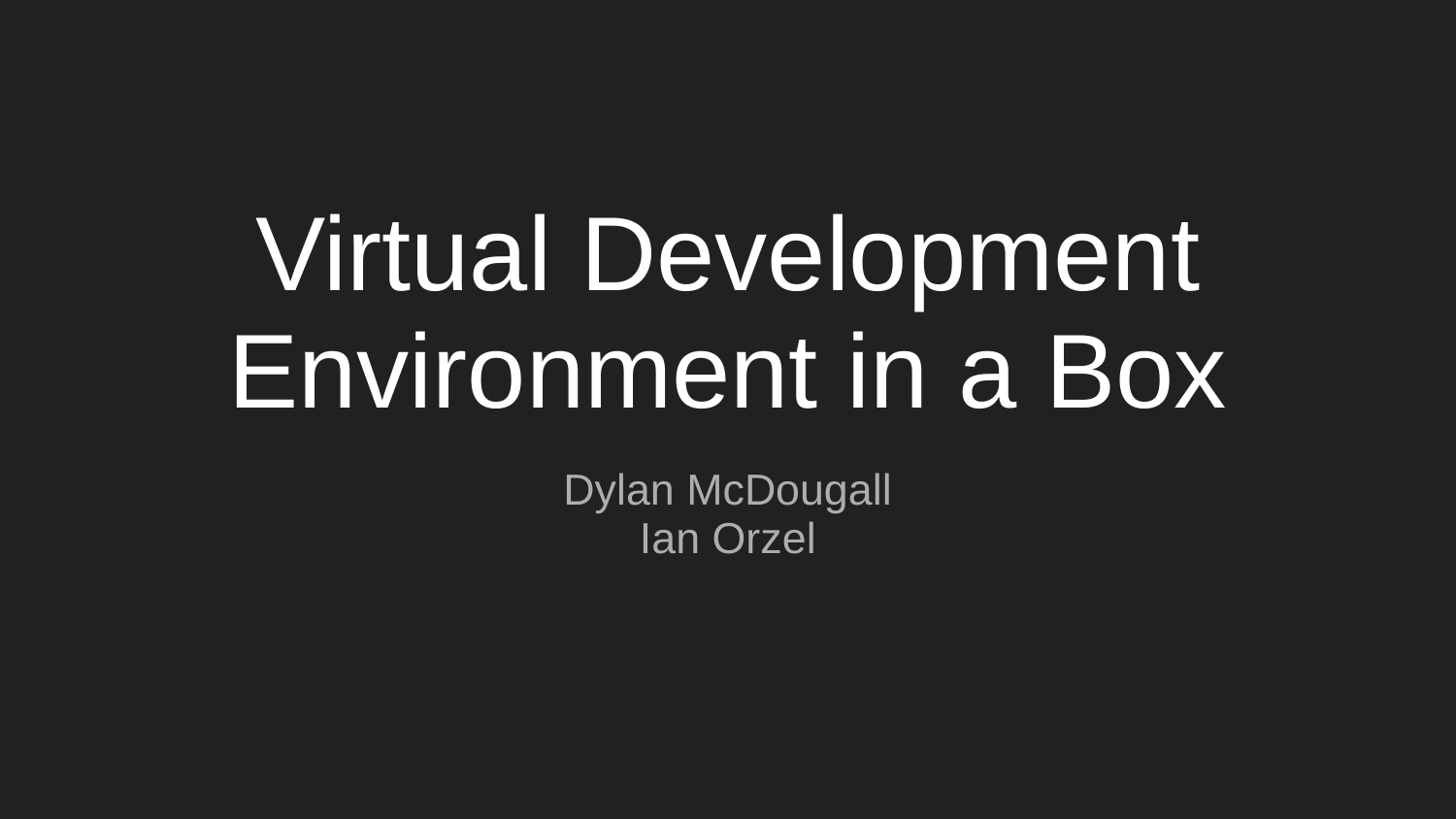

# Virtual Development Environment in a Box
Dylan McDougall
Ian Orzel